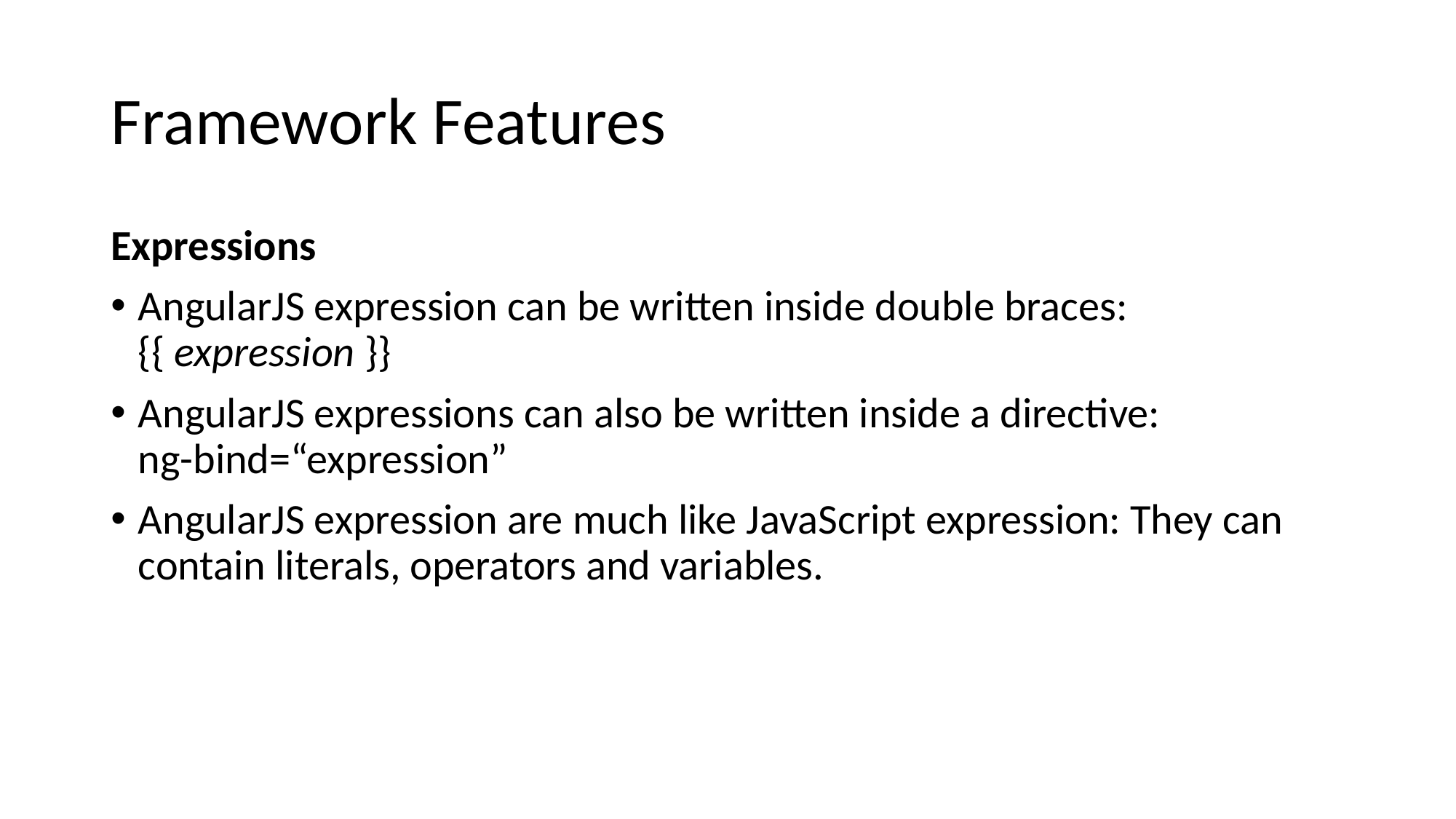

# Framework Features
Expressions
AngularJS expression can be written inside double braces: {{ expression }}
AngularJS expressions can also be written inside a directive:
ng-bind=“expression”
AngularJS expression are much like JavaScript expression: They can contain literals, operators and variables.